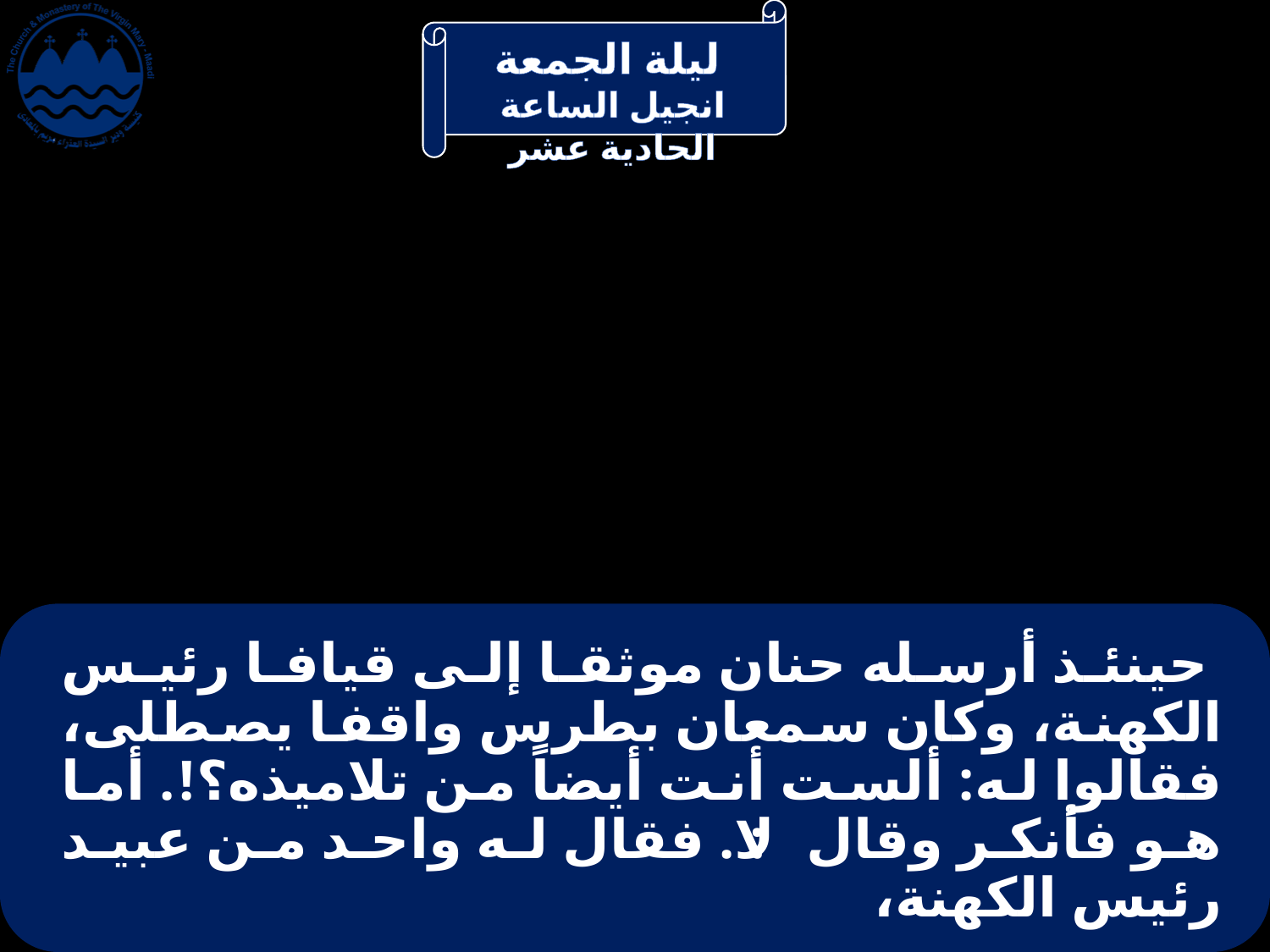

# حينئذ أرسله حنان موثقا إلى قيافا رئيس الكهنة، وكان سمعان بطرس واقفا يصطلى، فقالوا له: ألست أنت أيضاً من تلاميذه؟!. أما هو فأنكر وقال: لا. فقال له واحد من عبيد رئيس الكهنة،